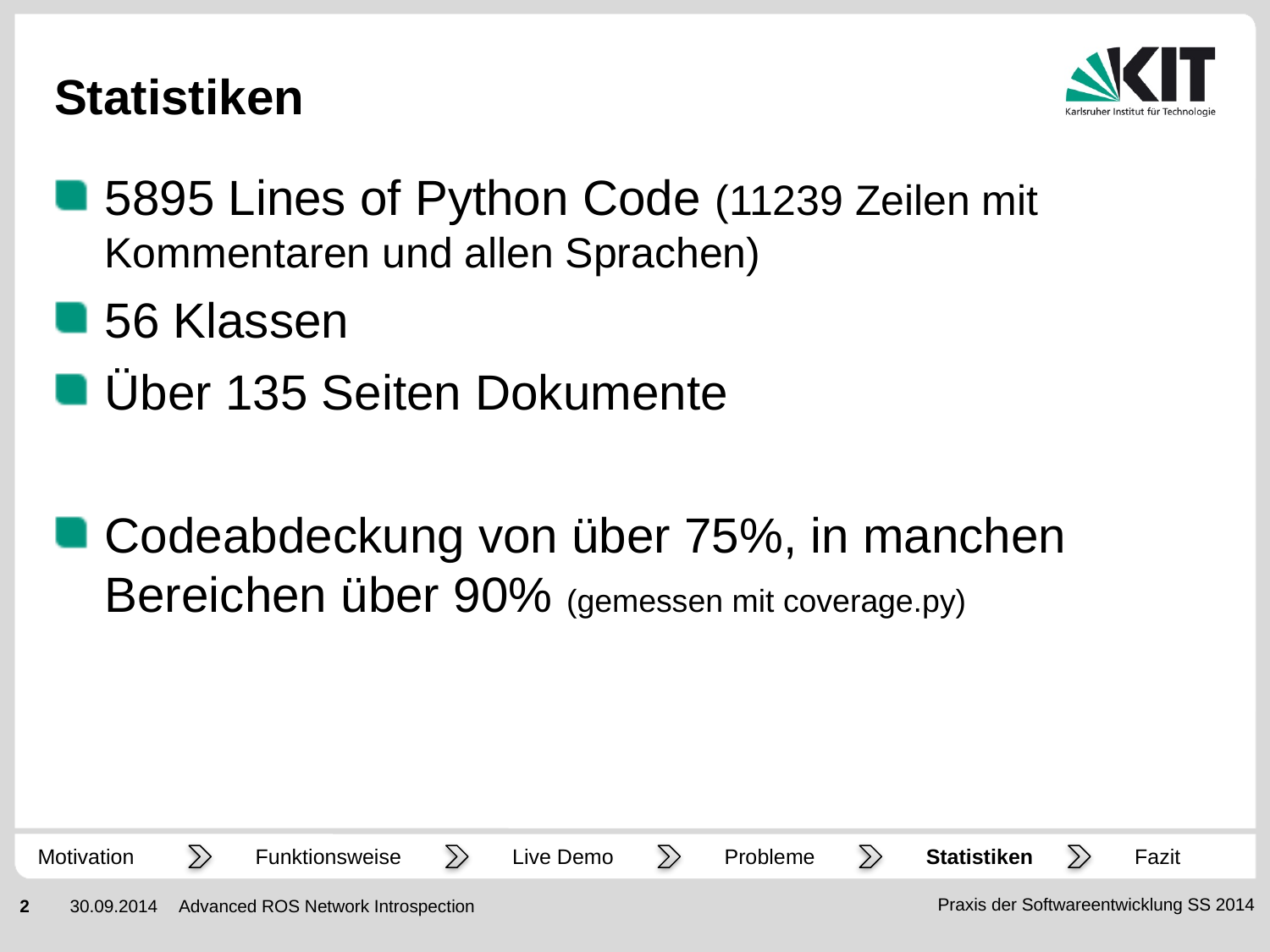

# Statistiken
5895 Lines of Python Code (11239 Zeilen mit Kommentaren und allen Sprachen)
56 Klassen
Über 135 Seiten Dokumente

Codeabdeckung von über 75%, in manchen Bereichen über 90% (gemessen mit coverage.py)
Fazit
Motivation
Funktionsweise
Live Demo
Probleme
Statistiken

Advanced ROS Network Introspection